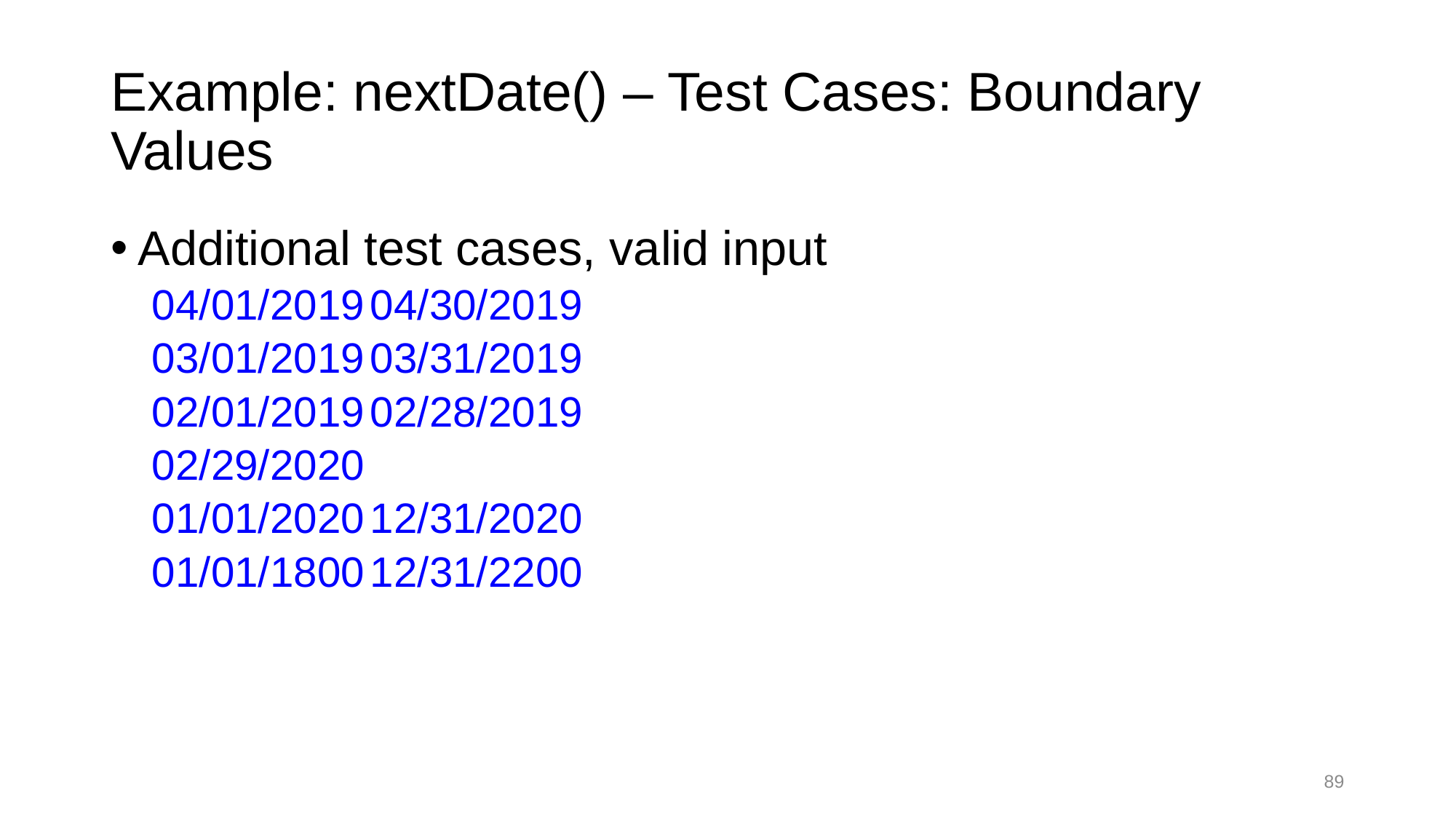

Example: nextDate() – Test Cases: Boundary Values
Additional test cases, valid input
04/01/2019	04/30/2019
03/01/2019	03/31/2019
02/01/2019	02/28/2019
02/29/2020
01/01/2020	12/31/2020
01/01/1800	12/31/2200
89